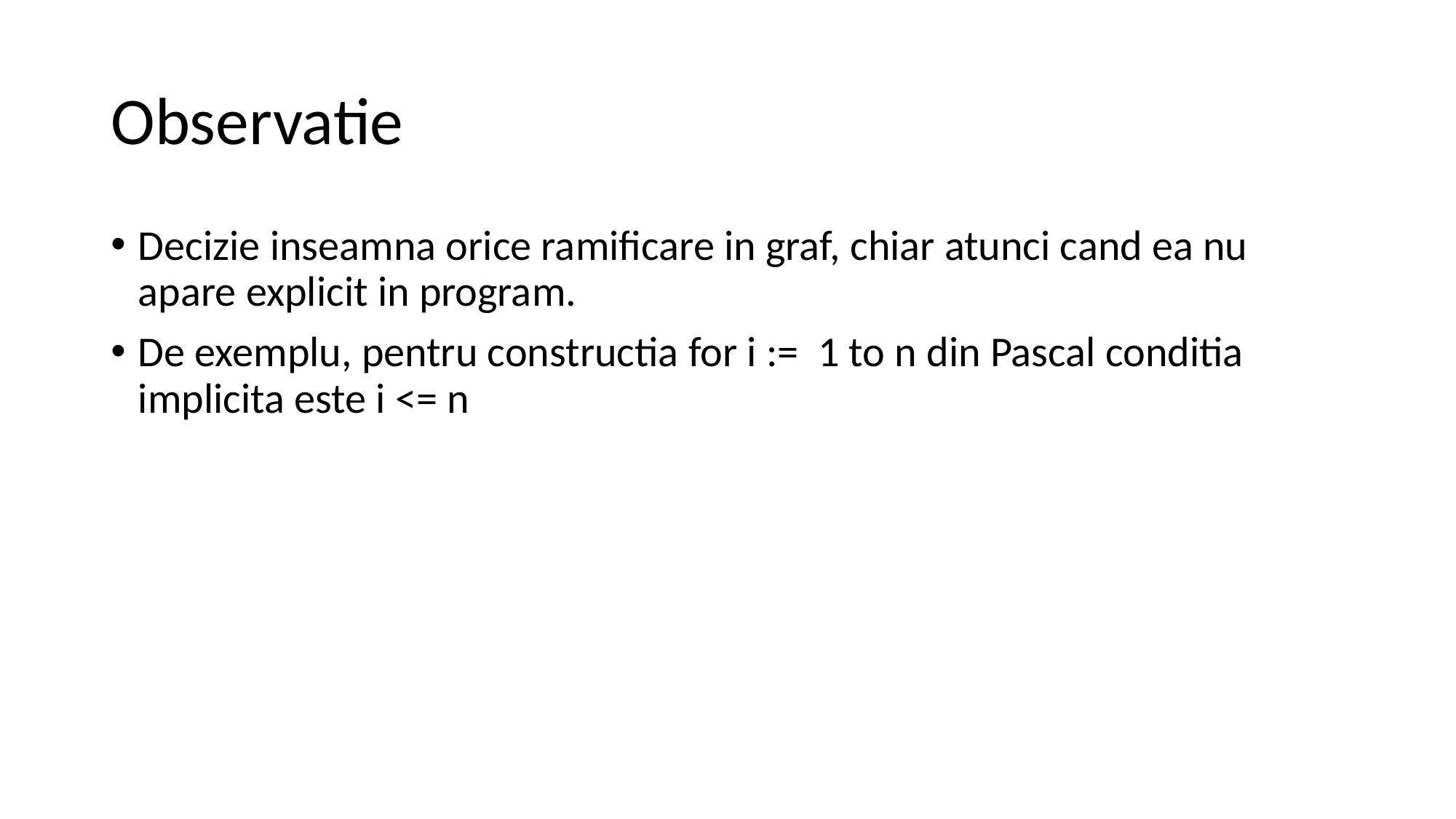

# Observatie
Decizie inseamna orice ramificare in graf, chiar atunci cand ea nu apare explicit in program.
De exemplu, pentru constructia for i :=  1 to n din Pascal conditia implicita este i <= n